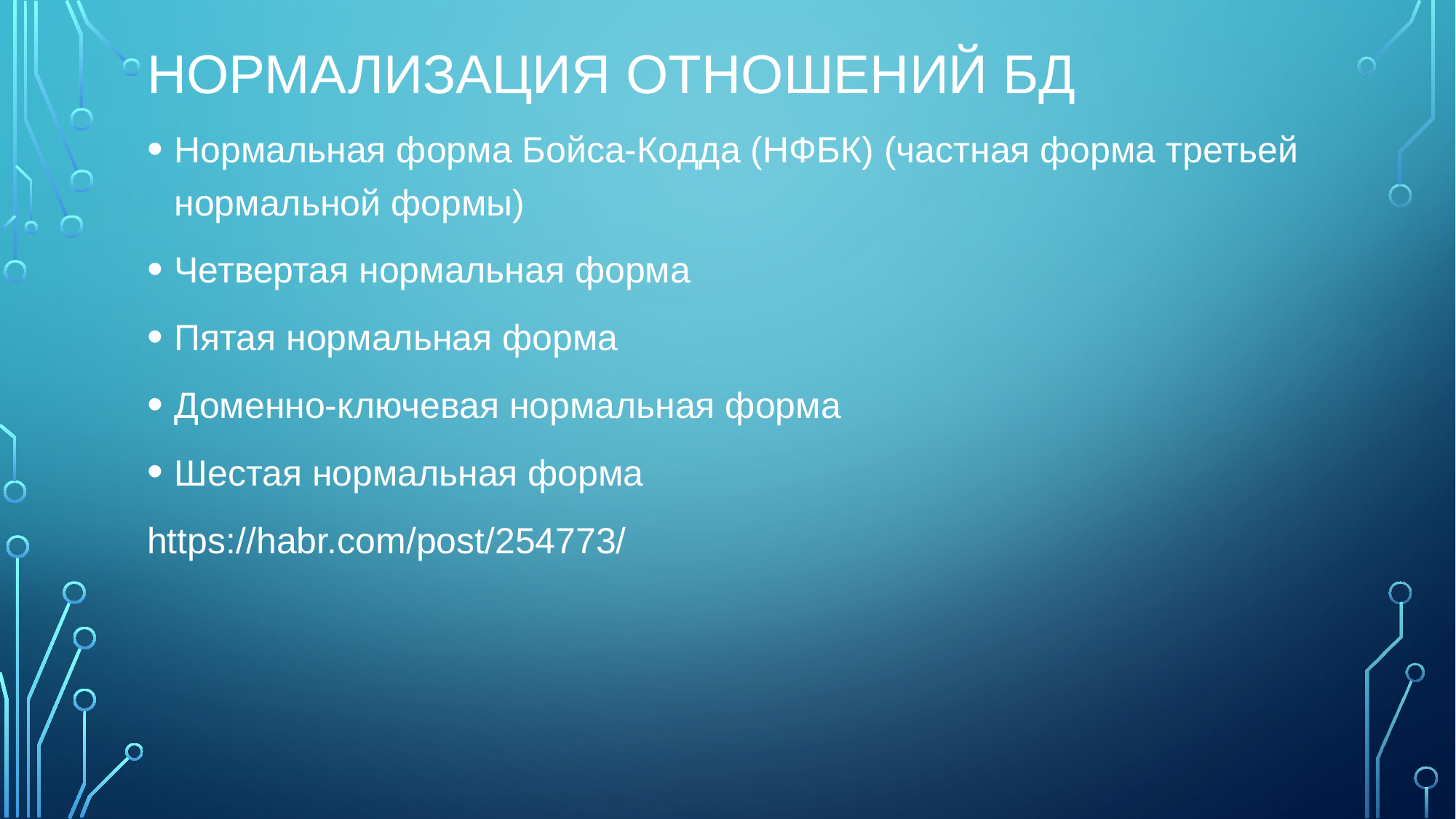

# Нормализация отношений бд
Нормальная форма Бойса-Кодда (НФБК) (частная форма третьей нормальной формы)
Четвертая нормальная форма
Пятая нормальная форма
Доменно-ключевая нормальная форма
Шестая нормальная форма
https://habr.com/post/254773/